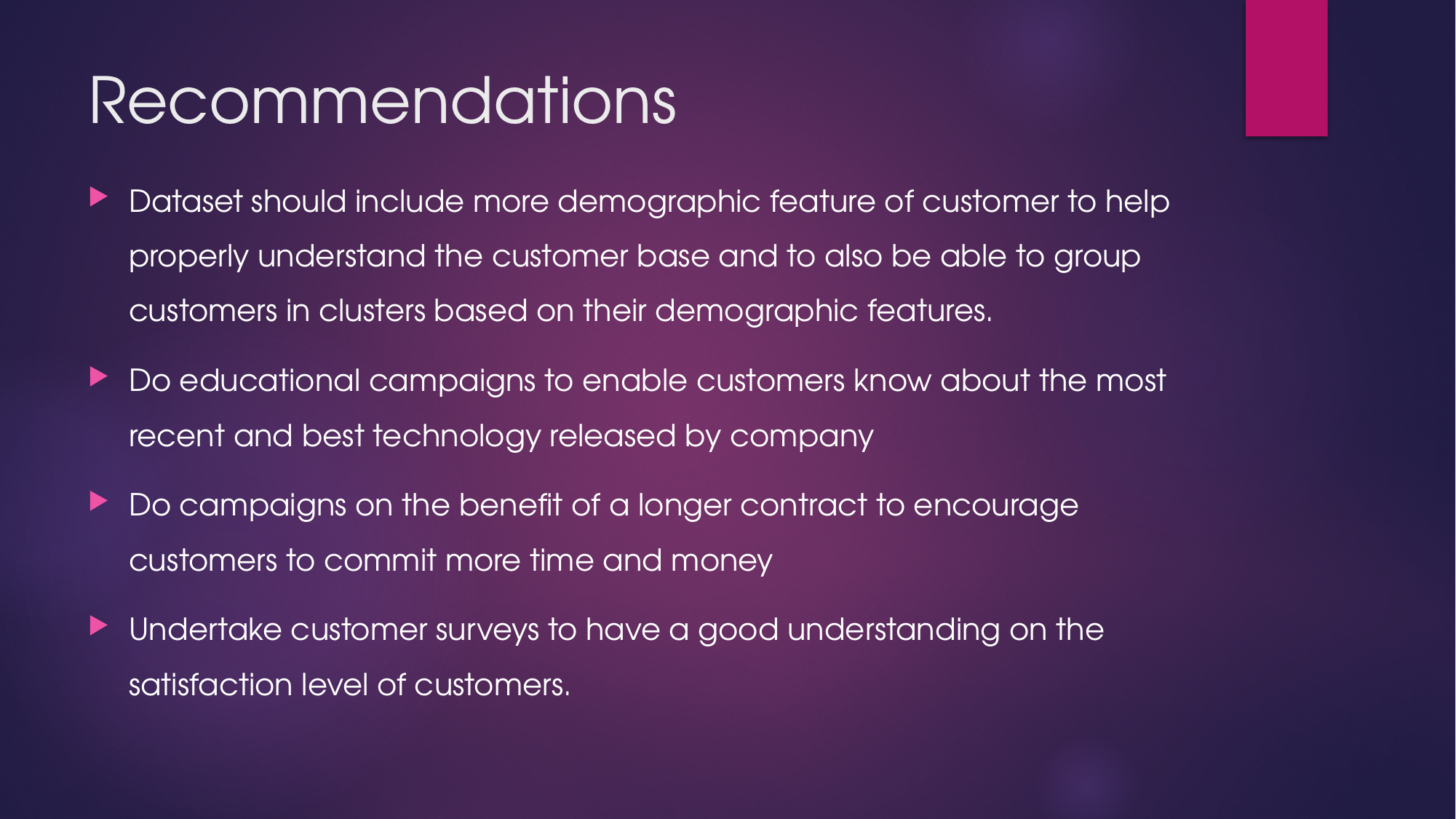

# Recommendations
Dataset should include more demographic feature of customer to help properly understand the customer base and to also be able to group customers in clusters based on their demographic features.
Do educational campaigns to enable customers know about the most recent and best technology released by company
Do campaigns on the benefit of a longer contract to encourage customers to commit more time and money
Undertake customer surveys to have a good understanding on the satisfaction level of customers.